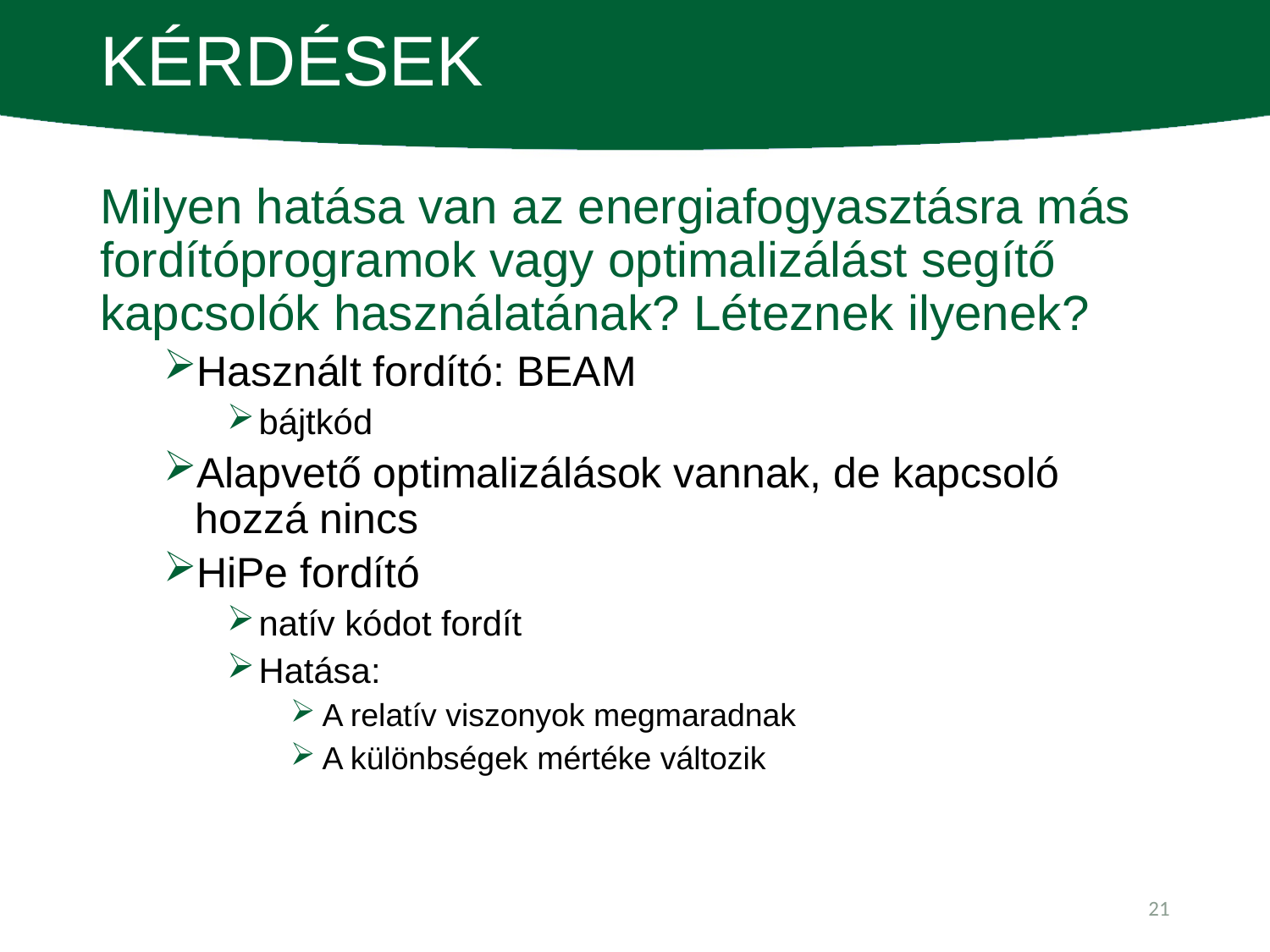

# Kérdések
Milyen hatása van az energiafogyasztásra más fordítóprogramok vagy optimalizálást segítő kapcsolók használatának? Léteznek ilyenek?
Használt fordító: BEAM
bájtkód
Alapvető optimalizálások vannak, de kapcsoló hozzá nincs
HiPe fordító
natív kódot fordít
Hatása:
A relatív viszonyok megmaradnak
A különbségek mértéke változik
21